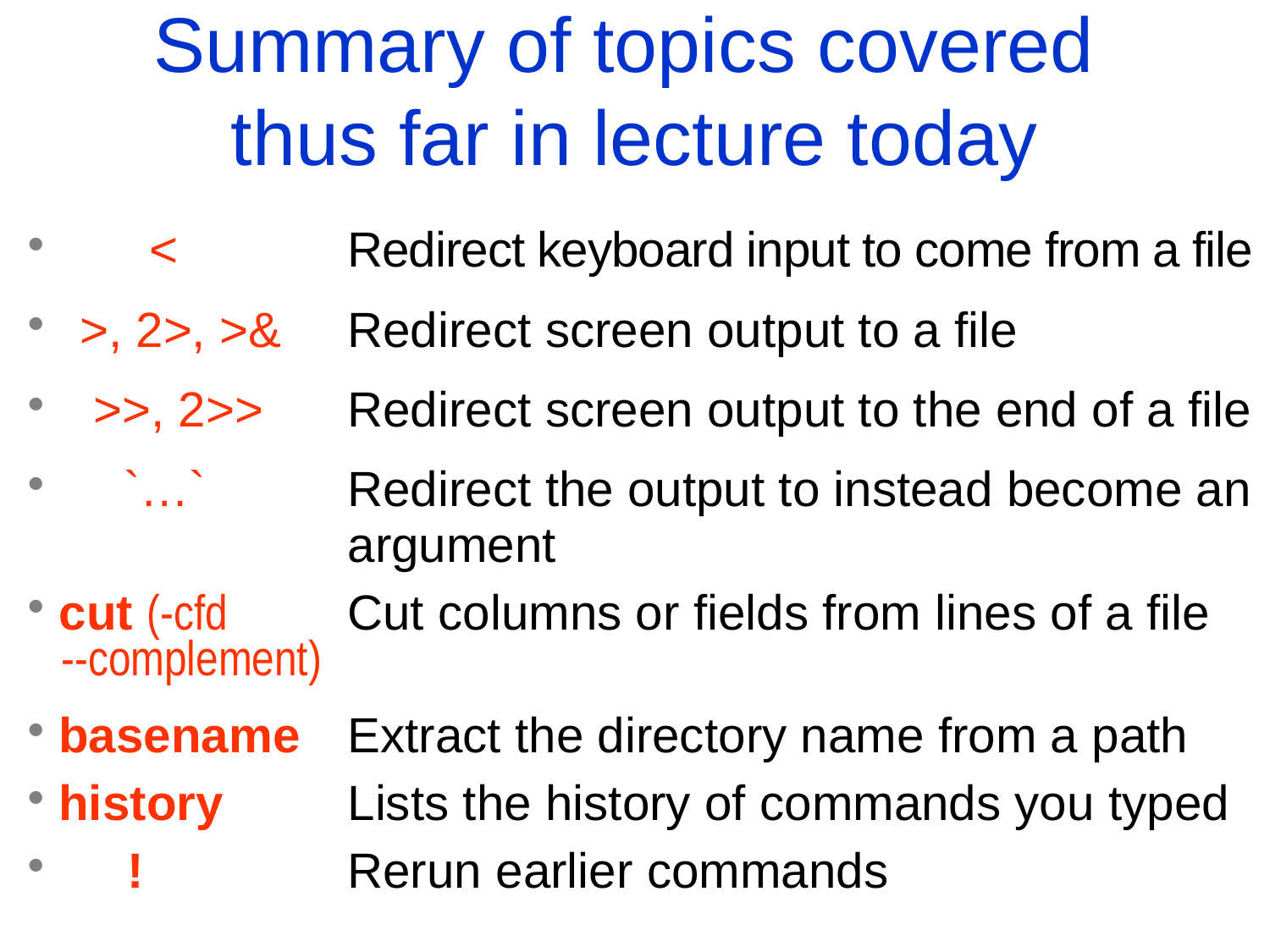

Summary of topics covered
thus far in lecture today
| < | Redirect keyboard input to come from a file |
| --- | --- |
| >, 2>, >& | Redirect screen output to a file |
| >>, 2>> | Redirect screen output to the end of a file |
| `…` | Redirect the output to instead become an argument |
| cut (-cfd --complement) | Cut columns or fields from lines of a file |
| basename | Extract the directory name from a path |
| history | Lists the history of commands you typed |
| ! | Rerun earlier commands |